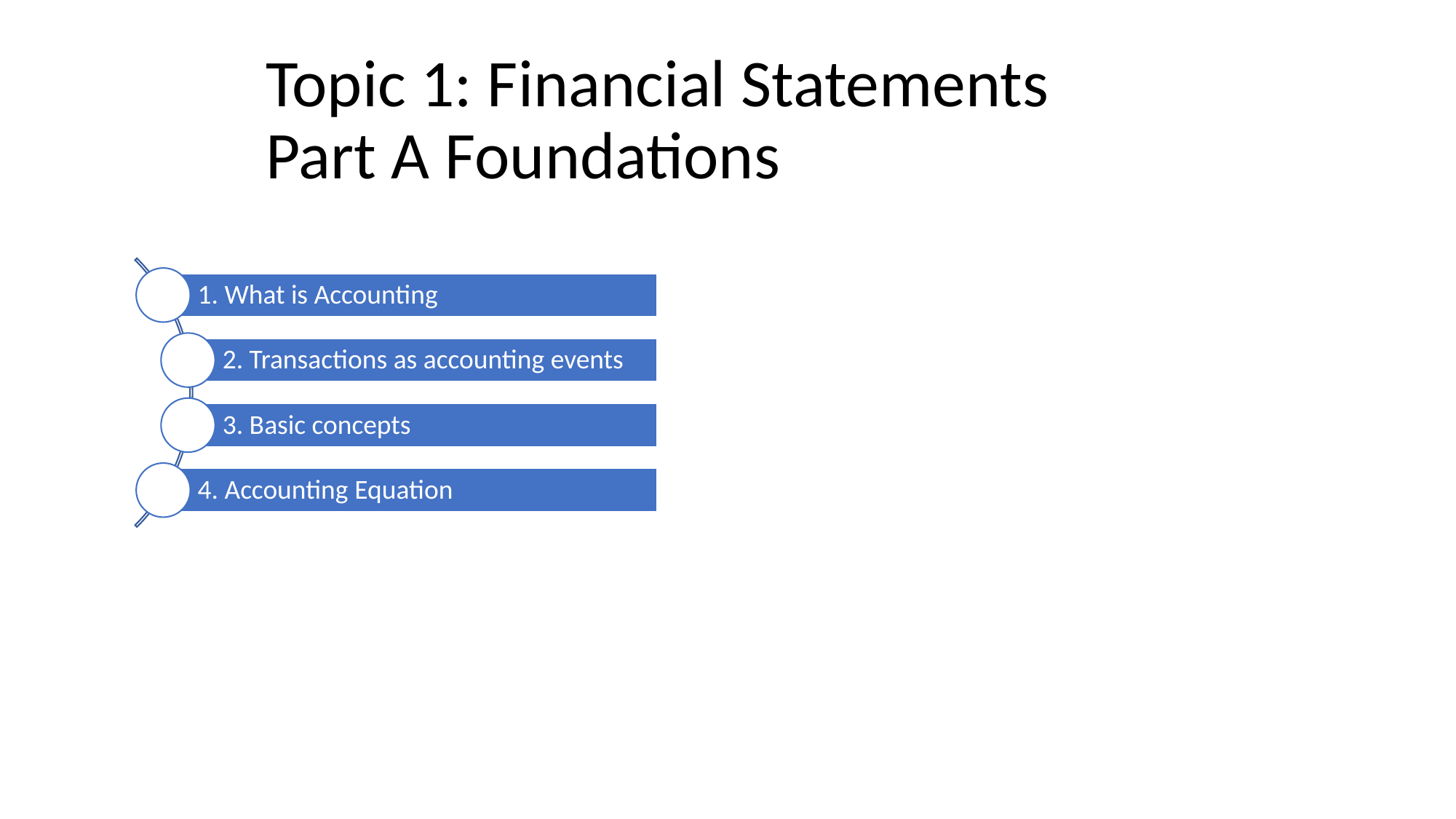

Topic 1: Financial Statements
Part A Foundations

1. What is Accounting

2. Transactions as accounting events

3. Basic concepts

4. Accounting Equation